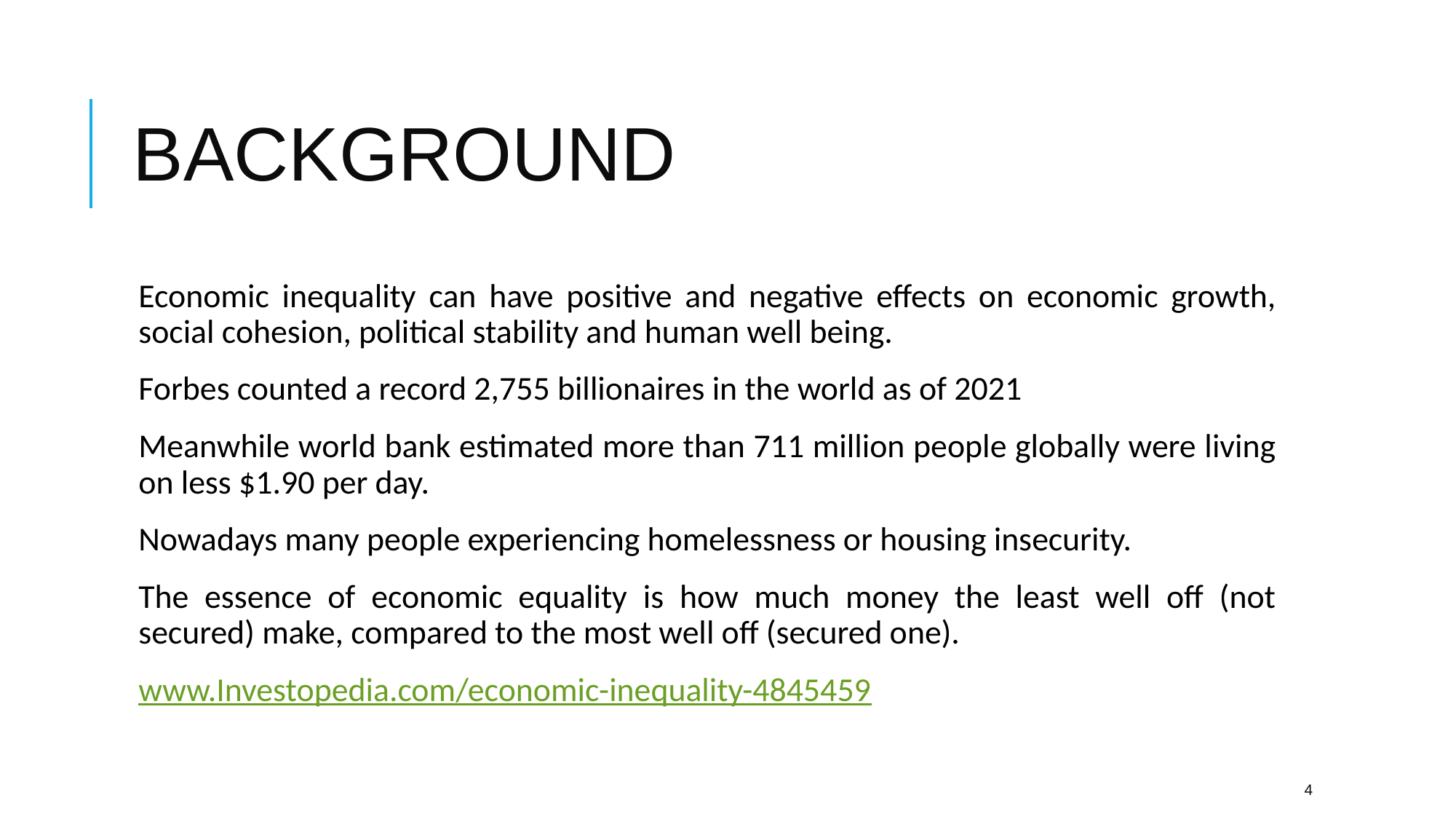

# BACKGROUND
Economic inequality can have positive and negative effects on economic growth, social cohesion, political stability and human well being.
Forbes counted a record 2,755 billionaires in the world as of 2021
Meanwhile world bank estimated more than 711 million people globally were living on less $1.90 per day.
Nowadays many people experiencing homelessness or housing insecurity.
The essence of economic equality is how much money the least well off (not secured) make, compared to the most well off (secured one).
www.Investopedia.com/economic-inequality-4845459

4